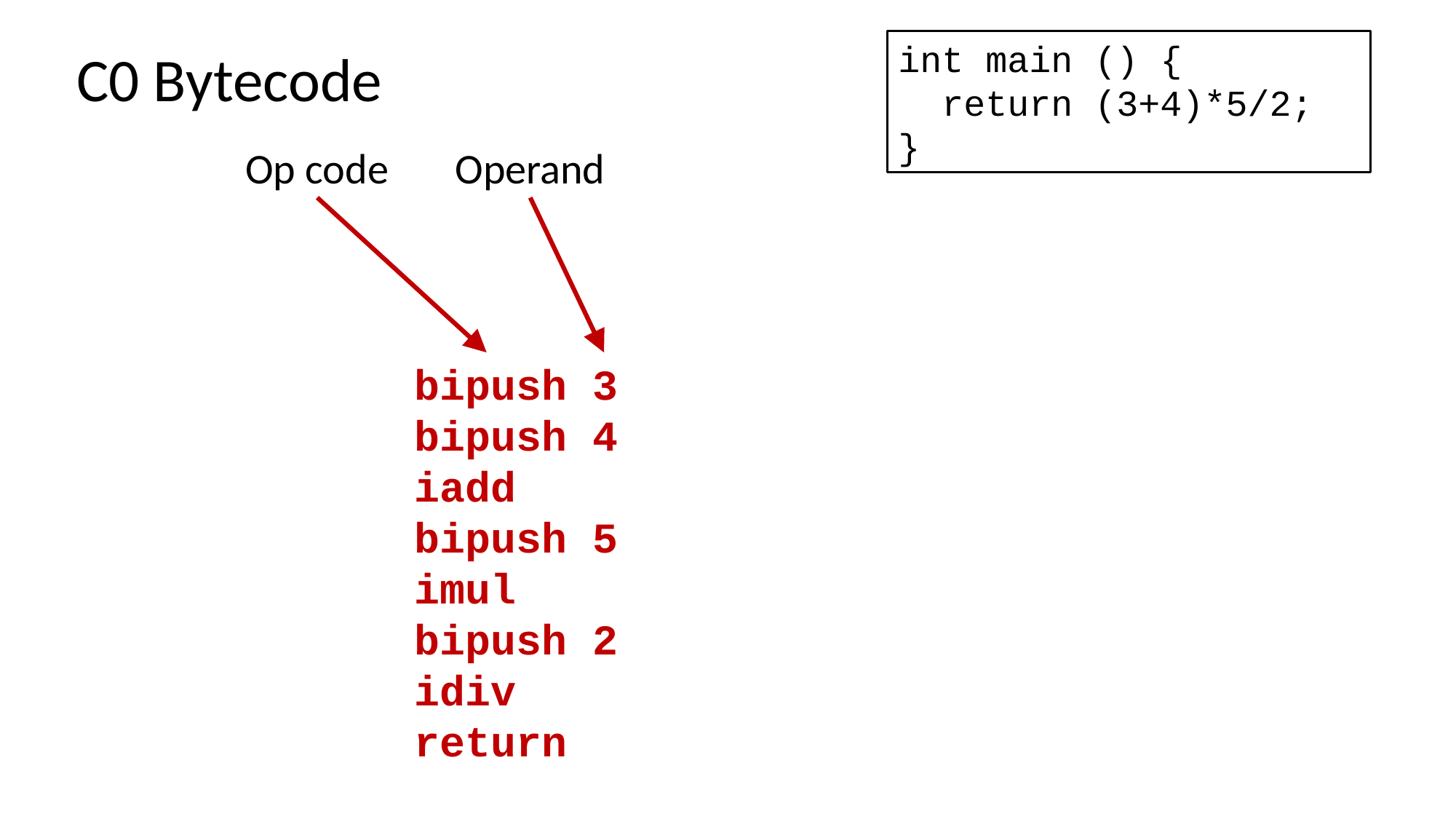

int main () {
  return (3+4)*5/2;
}
# C0 Bytecode
Op code
Operand

10 03    # bipush 3
10 04    # bipush 4
60       # iadd
10 05    # bipush 5
68       # imul
10 02    # bipush 2
6C       # idiv
B0       # return